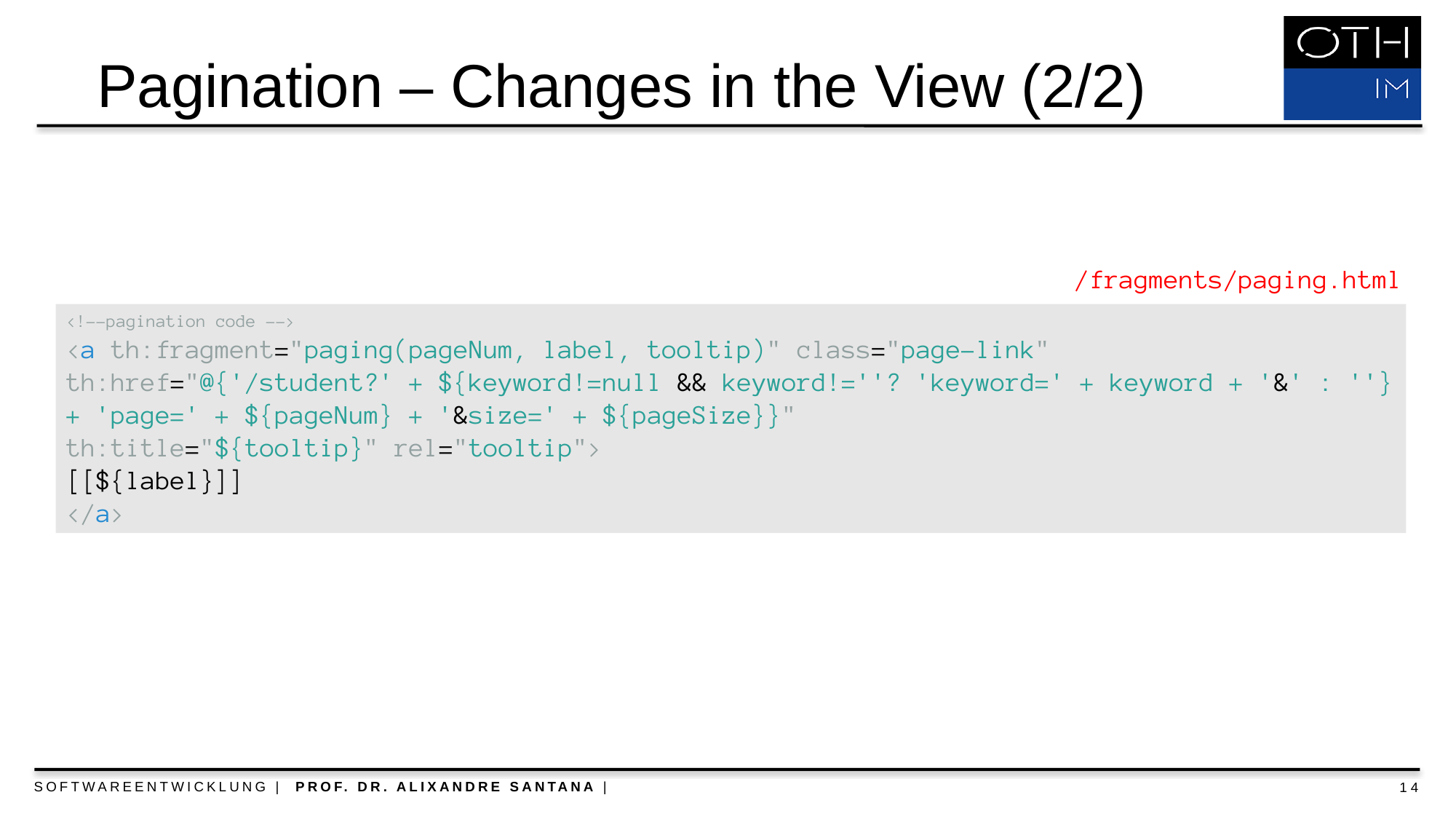

Pagination – Changes in the View (2/2)

/fragments/paging.html
<!--pagination code -->
<a th:fragment="paging(pageNum, label, tooltip)" class="page-link"
th:href="@{'/student?' + ${keyword!=null && keyword!=''? 'keyword=' + keyword + '&' : ''} + 'page=' + ${pageNum} + '&size=' + ${pageSize}}"
th:title="${tooltip}" rel="tooltip">
[[${label}]]
</a>